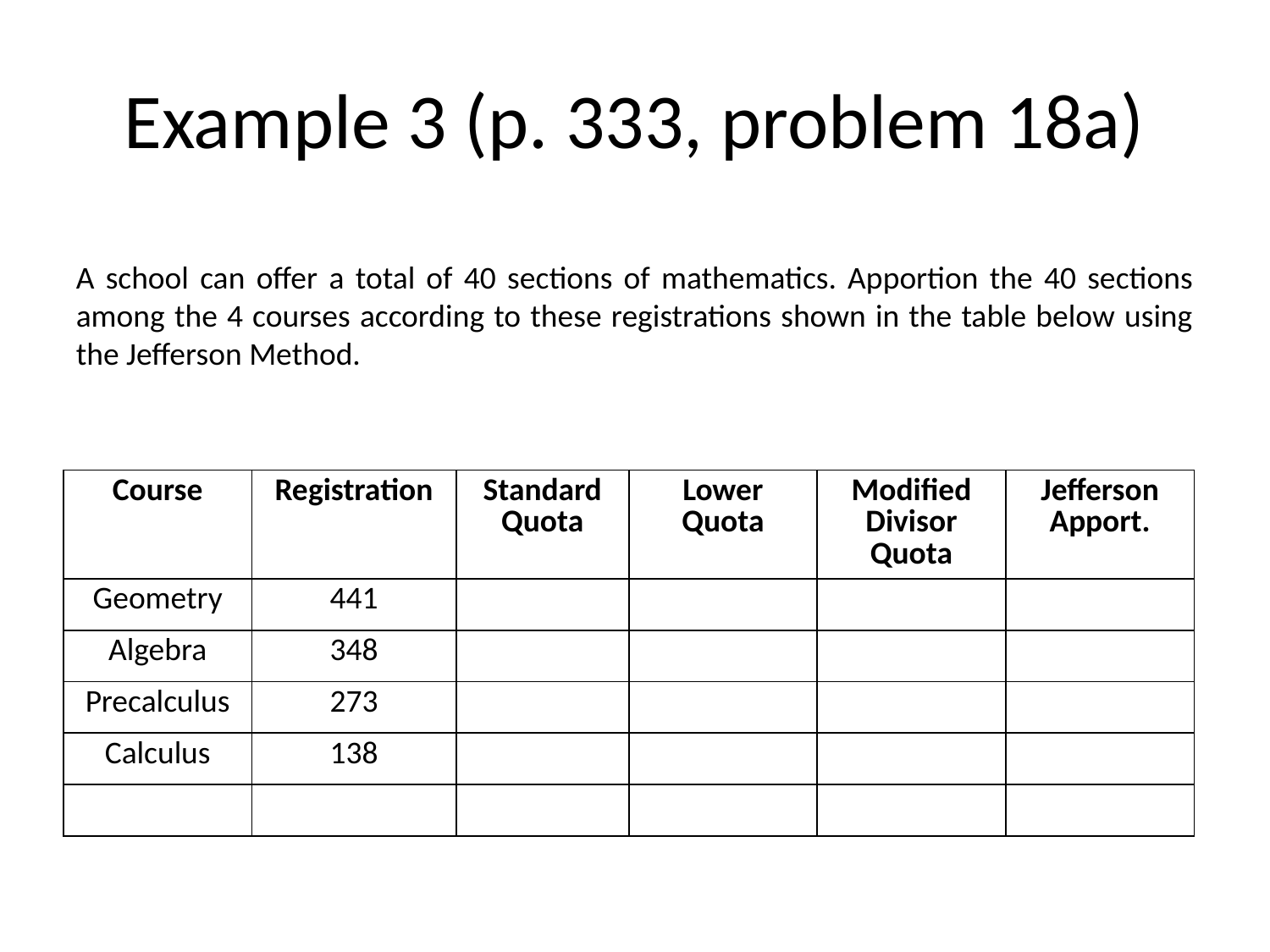

# Example 3 (p. 333, problem 18a)
A school can offer a total of 40 sections of mathematics. Apportion the 40 sections among the 4 courses according to these registrations shown in the table below using the Jefferson Method.
| Course | Registration | Standard Quota | Lower Quota | Modified Divisor Quota | Jefferson Apport. |
| --- | --- | --- | --- | --- | --- |
| Geometry | 441 |  |  |  |  |
| Algebra | 348 |  |  |  |  |
| Precalculus | 273 |  |  |  |  |
| Calculus | 138 |  |  |  |  |
|  |  |  |  |  |  |